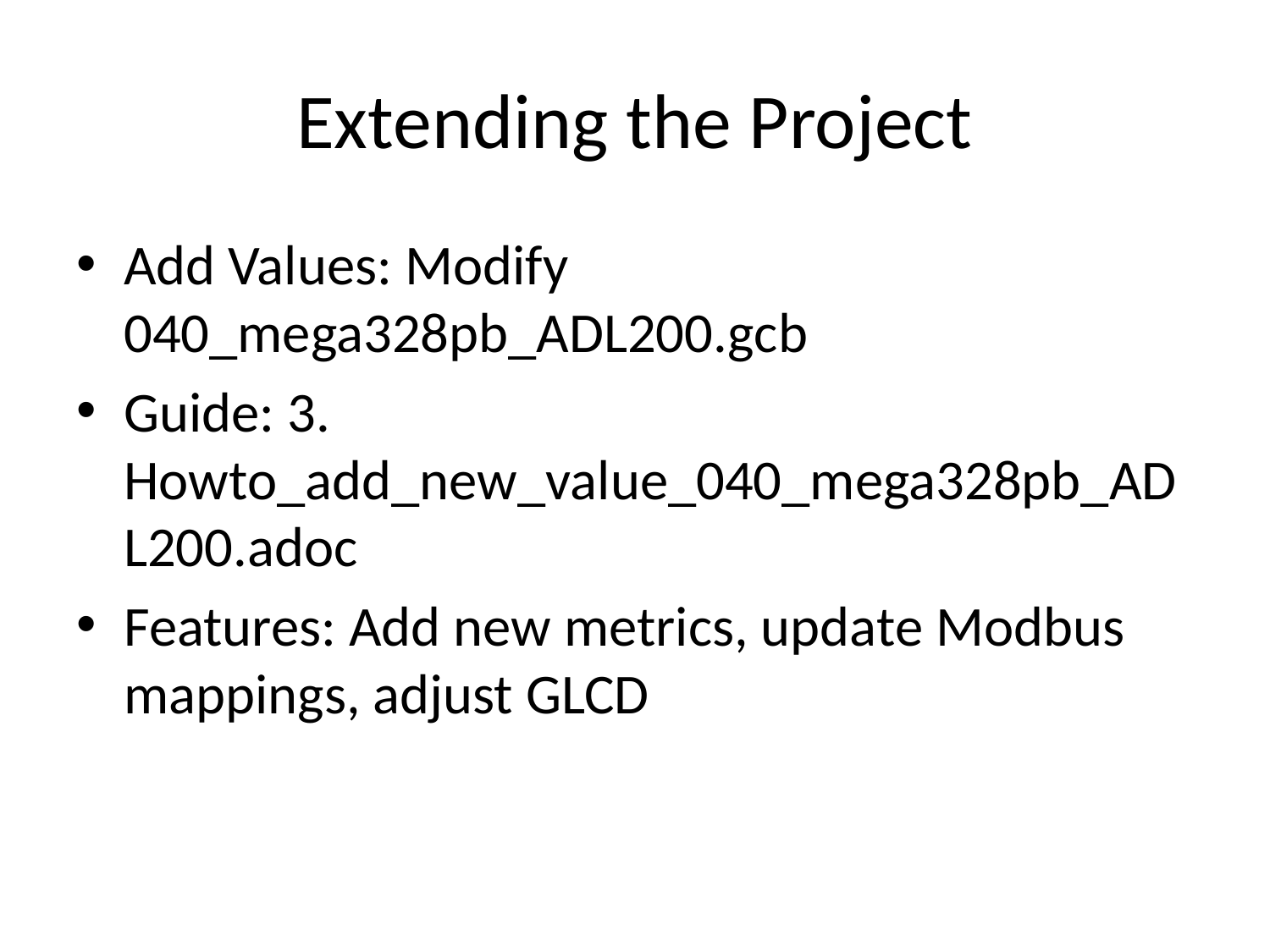

# Extending the Project
Add Values: Modify 040_mega328pb_ADL200.gcb
Guide: 3. Howto_add_new_value_040_mega328pb_ADL200.adoc
Features: Add new metrics, update Modbus mappings, adjust GLCD